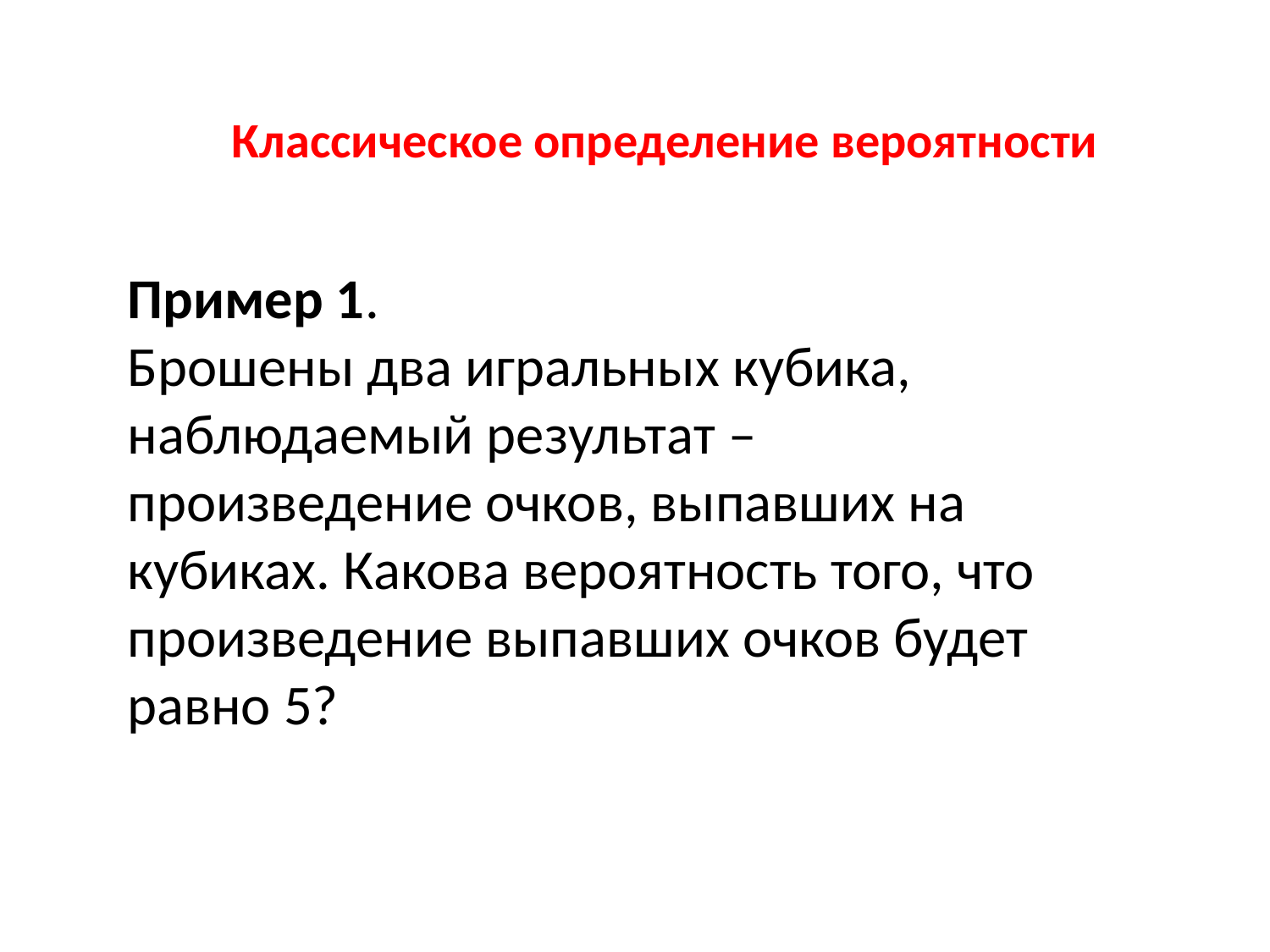

# Классическое определение вероятности
Пример 1.
Брошены два игральных кубика, наблюдаемый результат – произведение очков, выпавших на кубиках. Какова вероятность того, что произведение выпавших очков будет равно 5?